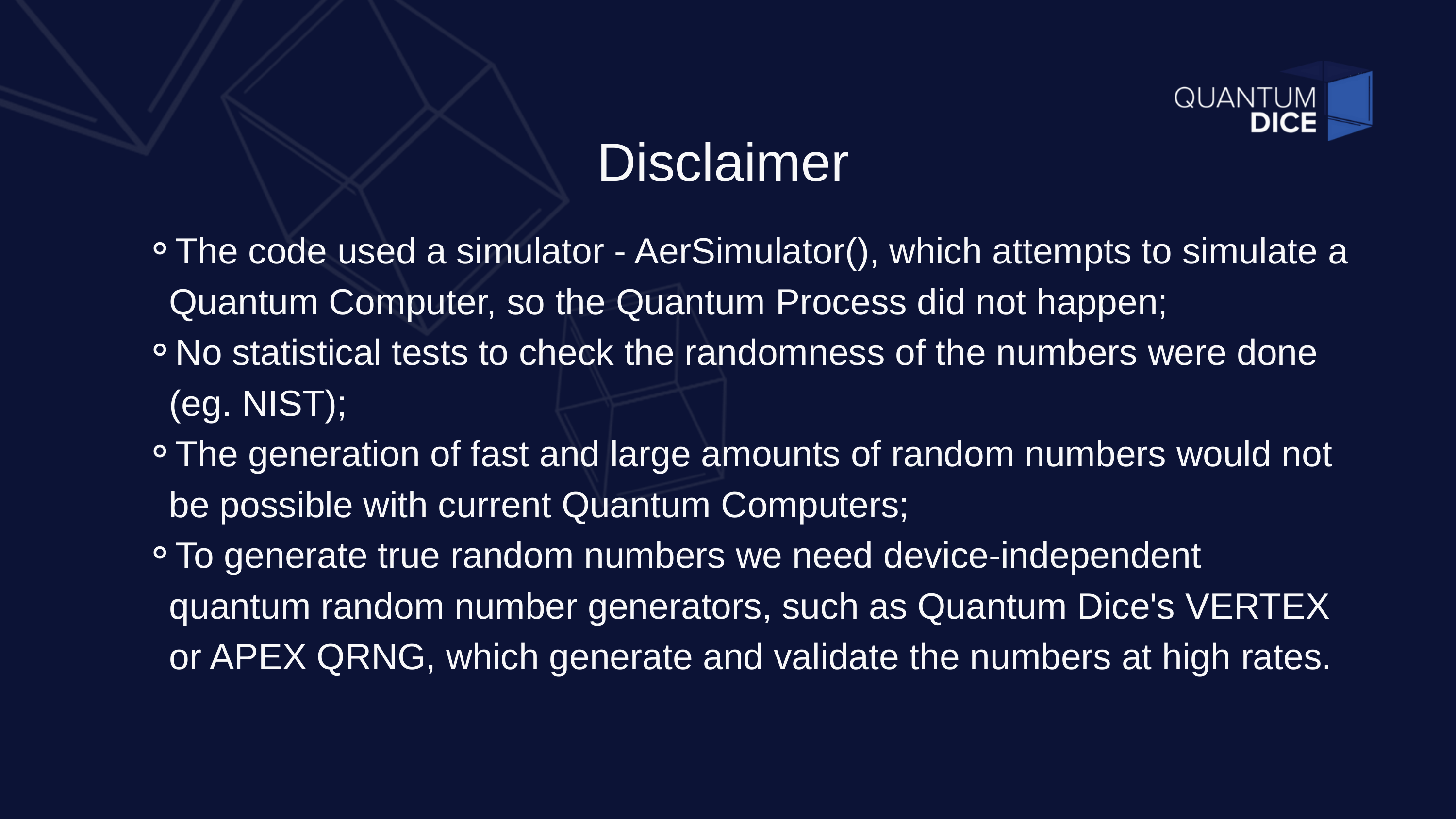

Disclaimer
The code used a simulator - AerSimulator(), which attempts to simulate a Quantum Computer, so the Quantum Process did not happen;
No statistical tests to check the randomness of the numbers were done (eg. NIST);
The generation of fast and large amounts of random numbers would not be possible with current Quantum Computers;
To generate true random numbers we need device-independent quantum random number generators, such as Quantum Dice's VERTEX or APEX QRNG, which generate and validate the numbers at high rates.